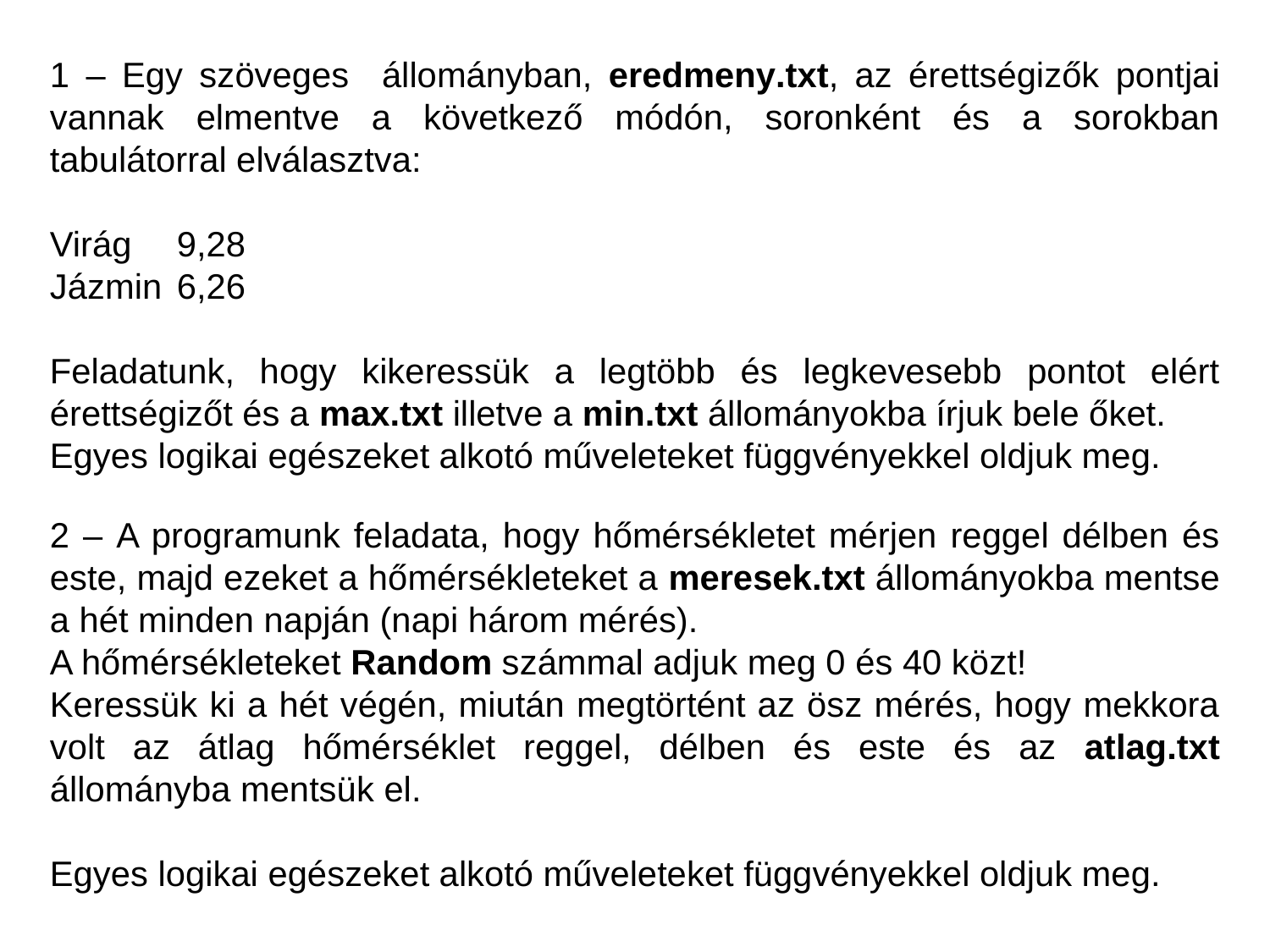

1 – Egy szöveges  állományban, eredmeny.txt, az érettségizők pontjai vannak elmentve a következő módón, soronként és a sorokban tabulátorral elválasztva:

Virág	9,28
Jázmin	6,26

Feladatunk, hogy kikeressük a legtöbb és legkevesebb pontot elért érettségizőt és a max.txt illetve a min.txt állományokba írjuk bele őket.
Egyes logikai egészeket alkotó műveleteket függvényekkel oldjuk meg.
2 – A programunk feladata, hogy hőmérsékletet mérjen reggel délben és este, majd ezeket a hőmérsékleteket a meresek.txt állományokba mentse a hét minden napján (napi három mérés).
A hőmérsékleteket Random számmal adjuk meg 0 és 40 közt!
Keressük ki a hét végén, miután megtörtént az ösz mérés, hogy mekkora volt az átlag hőmérséklet reggel, délben és este és az atlag.txt állományba mentsük el.

Egyes logikai egészeket alkotó műveleteket függvényekkel oldjuk meg.